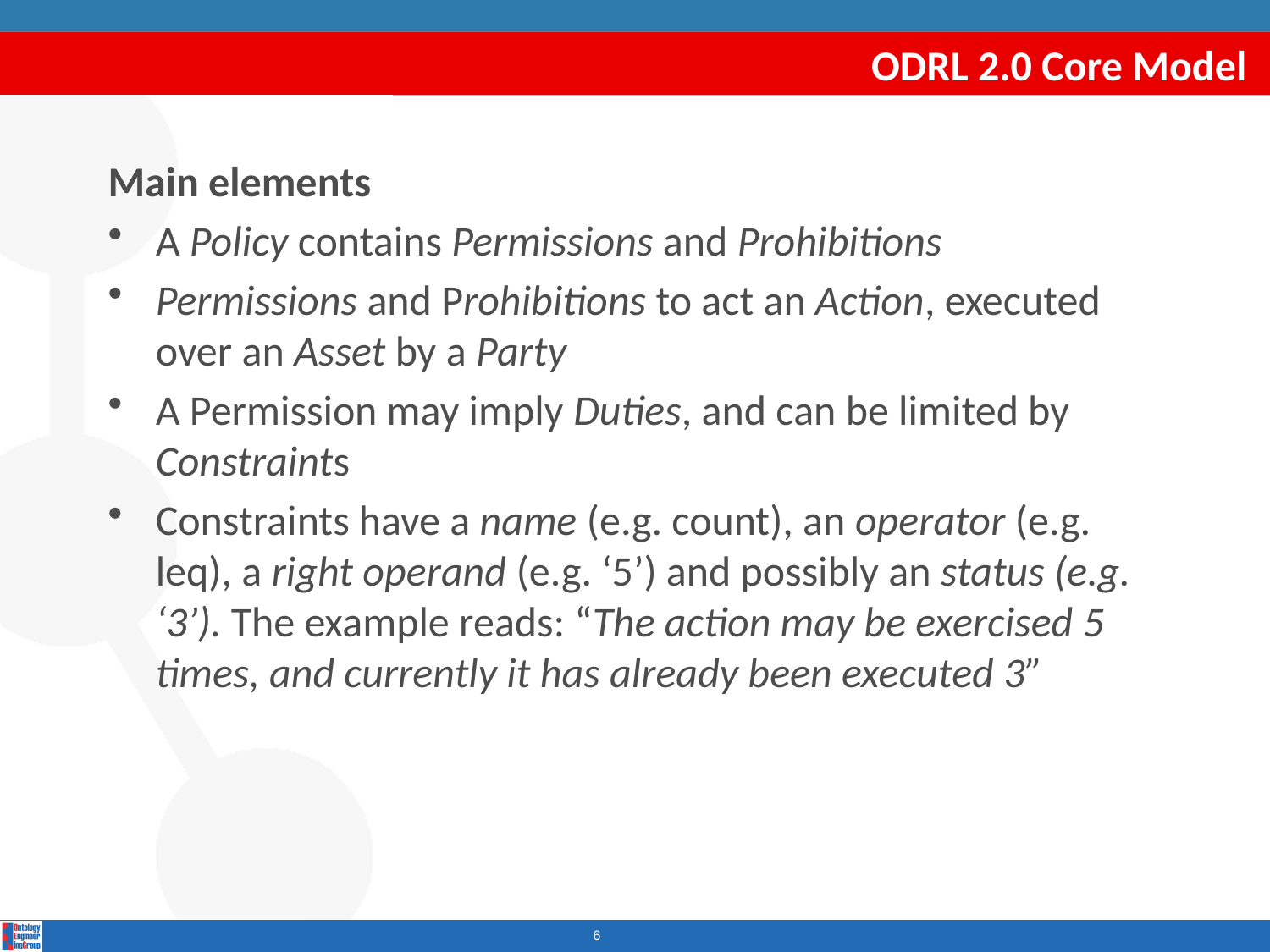

# ODRL 2.0 Core Model
Main elements
A Policy contains Permissions and Prohibitions
Permissions and Prohibitions to act an Action, executed over an Asset by a Party
A Permission may imply Duties, and can be limited by Constraints
Constraints have a name (e.g. count), an operator (e.g. leq), a right operand (e.g. ‘5’) and possibly an status (e.g. ‘3’). The example reads: “The action may be exercised 5 times, and currently it has already been executed 3”

6